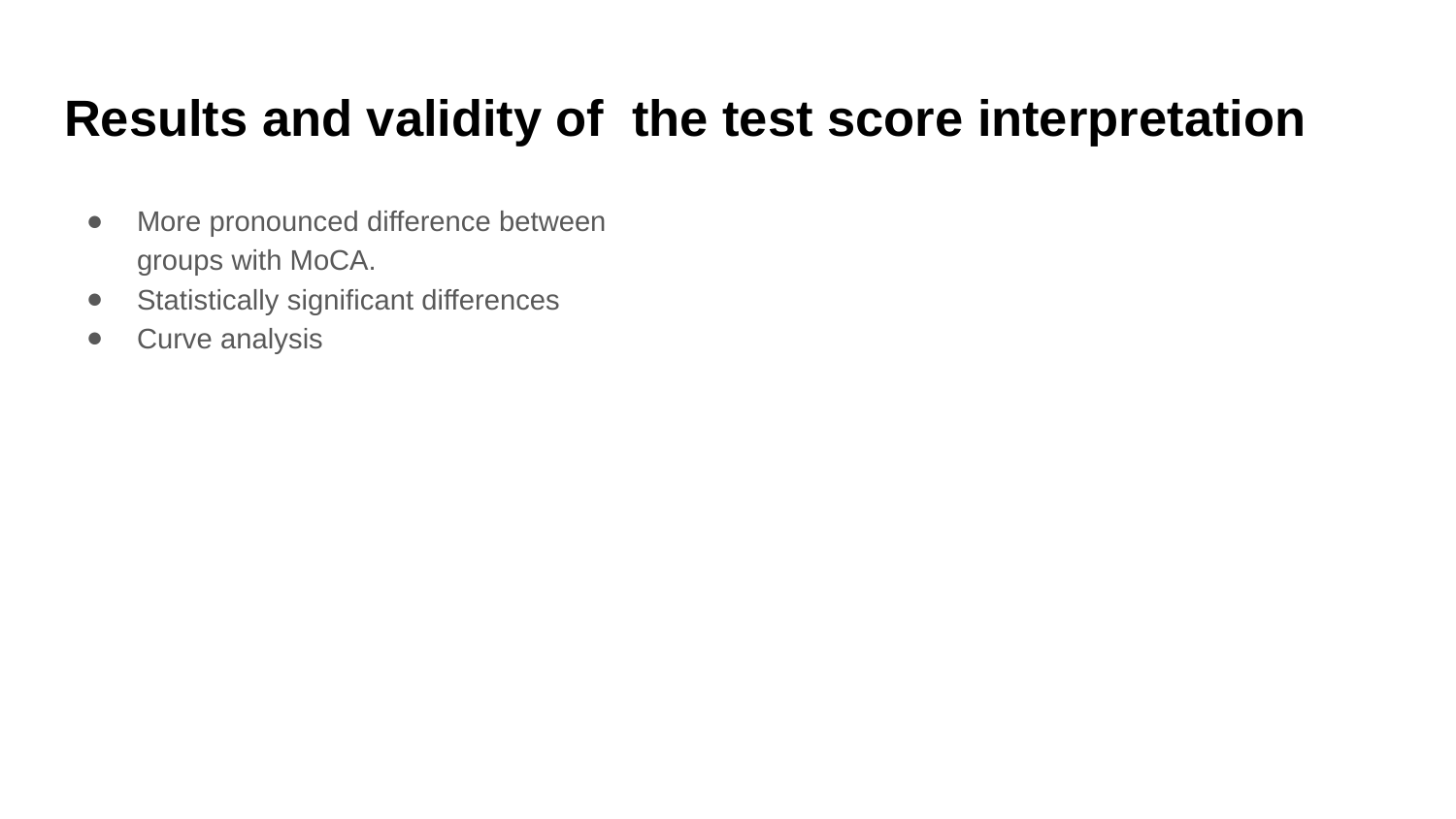

# Results and validity of  the test score interpretation
More pronounced difference between groups with MoCA.
Statistically significant differences
Curve analysis